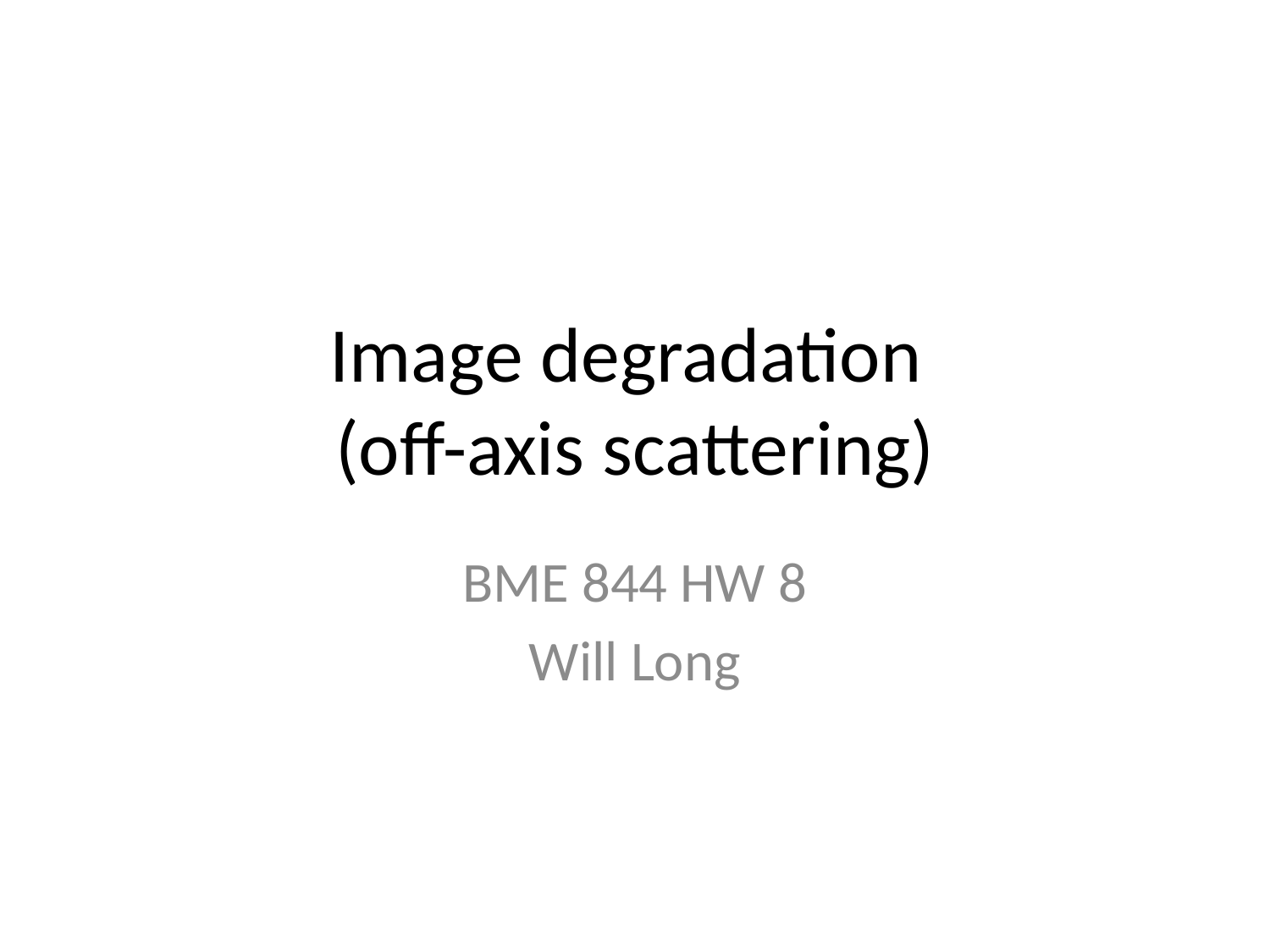

# Image degradation (off-axis scattering)
BME 844 HW 8
Will Long